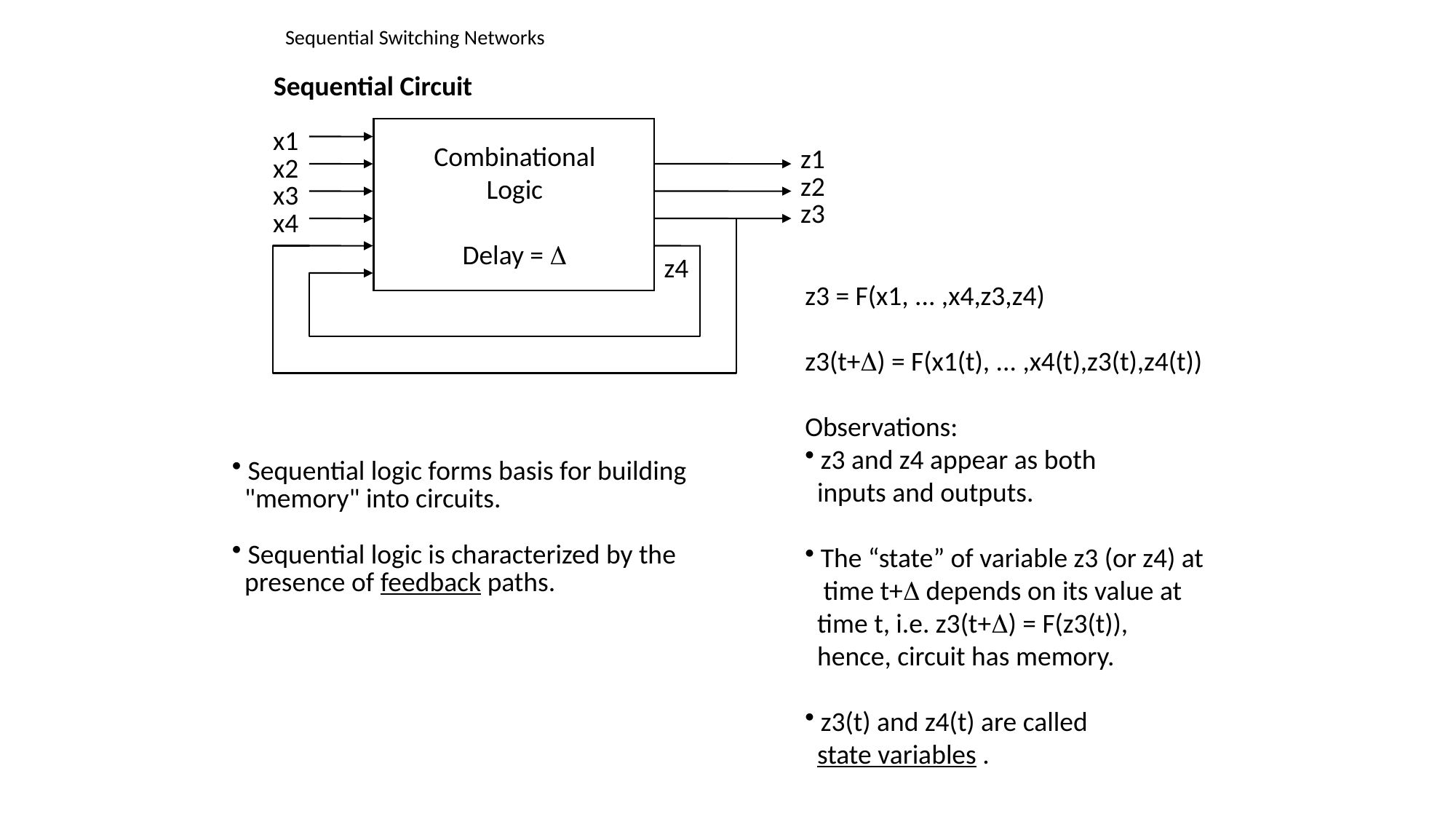

# Sequential Switching Networks
Sequential Circuit
x1

Combinational
Logic

Delay = Δ
z1

x2
z2

x3
z3

x4

z4

z3 = F(x1, ... ,x4,z3,z4)

z3(t+Δ) = F(x1(t), ... ,x4(t),z3(t),z4(t))

Observations:
 z3 and z4 appear as both
  inputs and outputs.

 The “state” of variable z3 (or z4) at
   time t+Δ depends on its value at
  time t, i.e. z3(t+Δ) = F(z3(t)),
  hence, circuit has memory.

 z3(t) and z4(t) are called
  state variables .

 Sequential logic forms basis for building
  "memory" into circuits.

 Sequential logic is characterized by the
  presence of feedback paths.